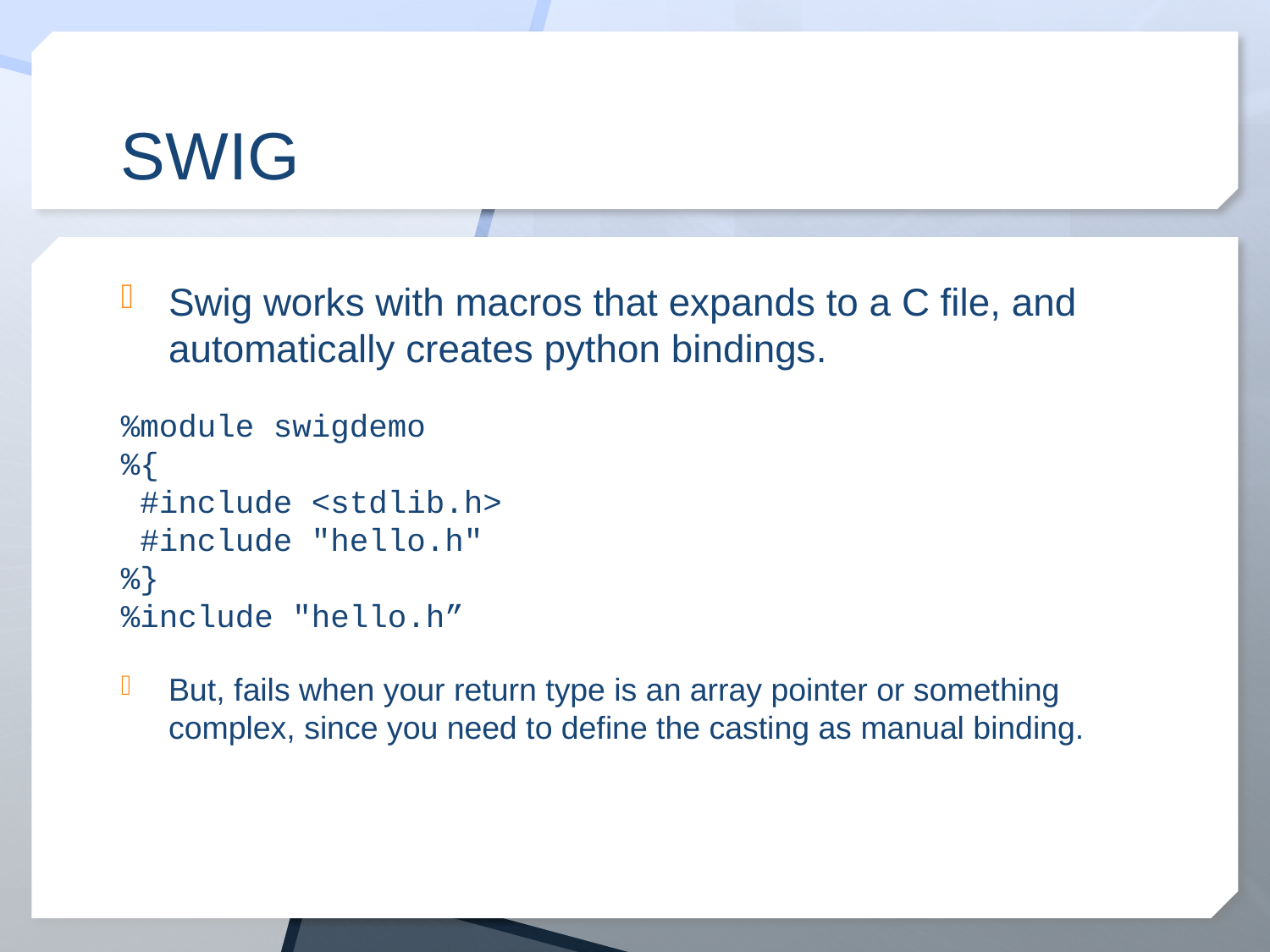

# SWIG
Swig works with macros that expands to a C file, and automatically creates python bindings.
%module swigdemo
%{
 #include <stdlib.h>
 #include "hello.h"
%}
%include "hello.h”
But, fails when your return type is an array pointer or something complex, since you need to define the casting as manual binding.